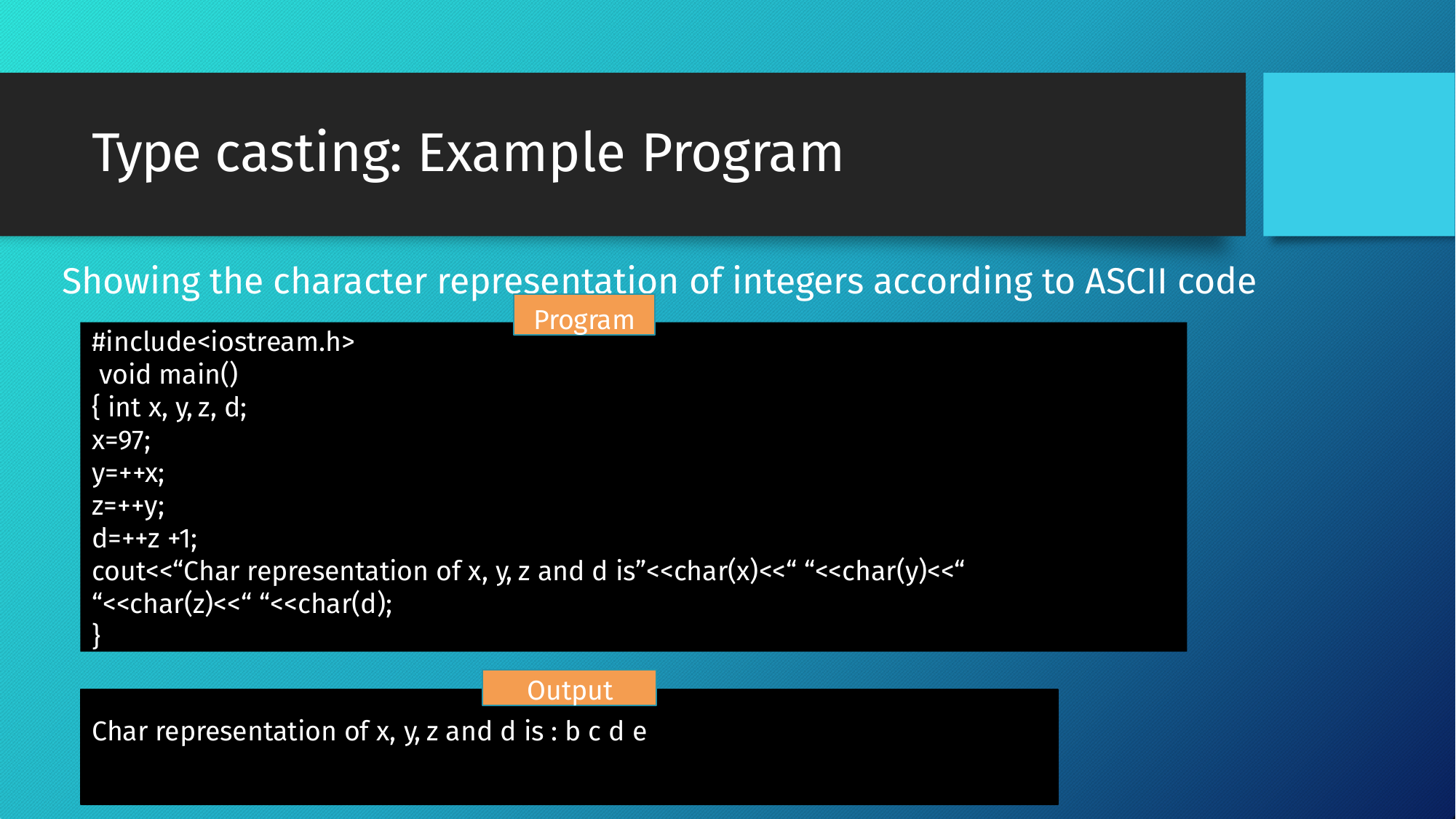

# Type casting: Example Program
Showing the character representation of integers according to ASCII code
Program
#include<iostream.h>  void main()
{ int x, y, z, d;  x=97;
y=++x;  z=++y;  d=++z +1;
cout<<“Char representation of x, y, z and d is”<<char(x)<<“ “<<char(y)<<“  “<<char(z)<<“ “<<char(d);
}
Output

Char representation of x, y, z and d is : b c d e